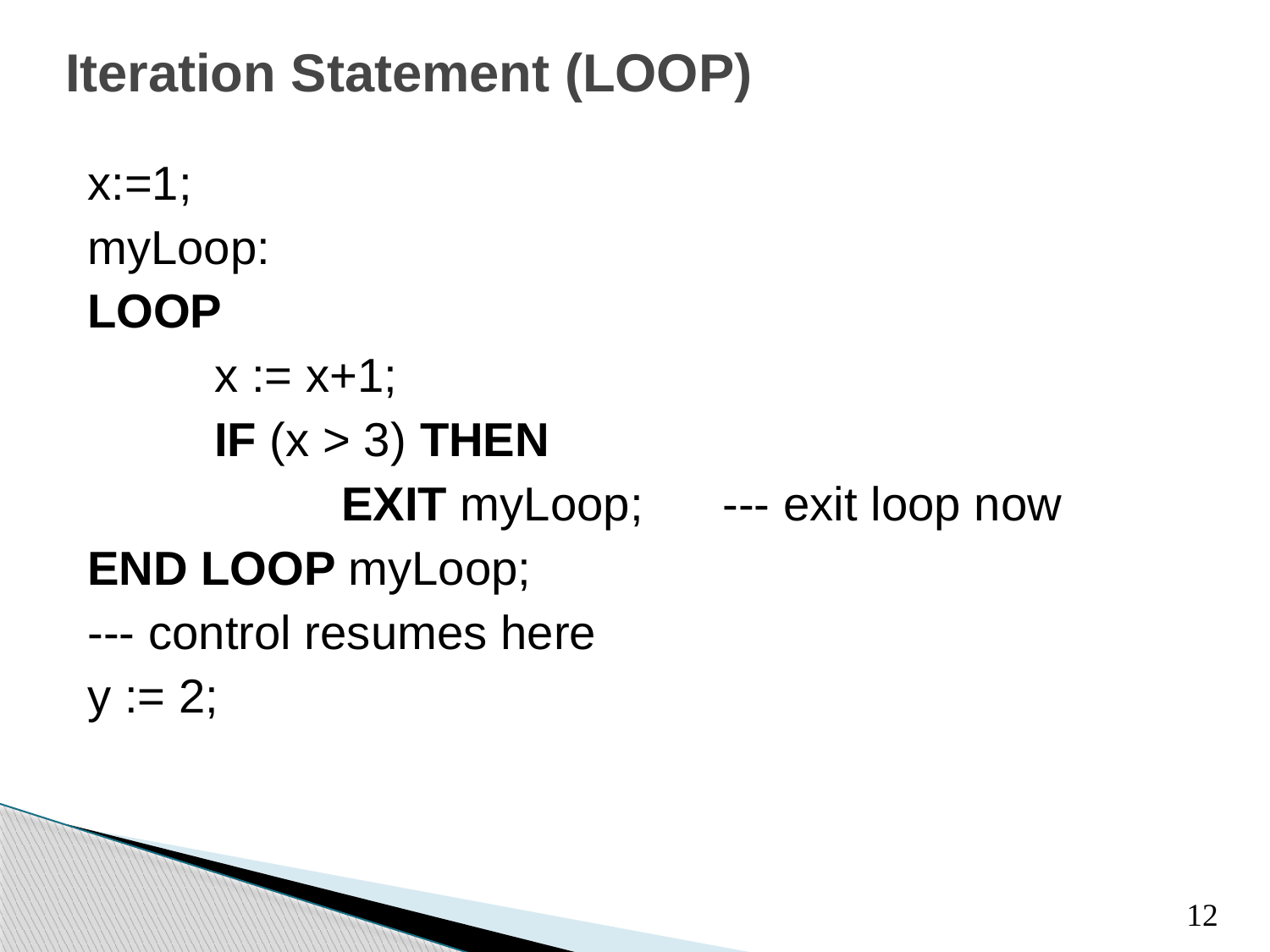

# Iteration Statement (LOOP)
x:=1;
myLoop:
LOOP
	x := x+1;
	IF (x > 3) THEN
		EXIT myLoop;	--- exit loop now
END LOOP myLoop;
--- control resumes here
y := 2;
12